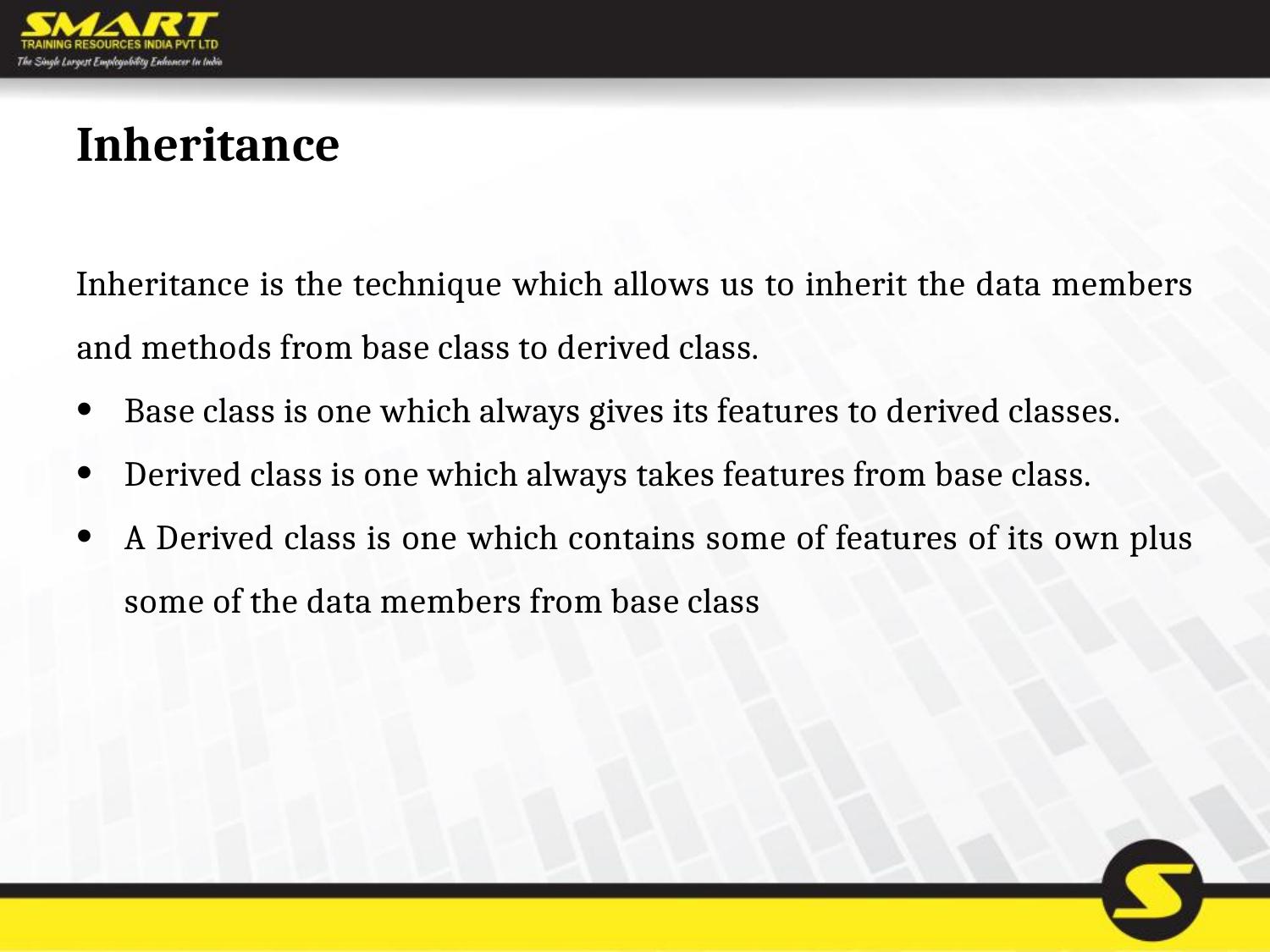

# Inheritance
Inheritance is the technique which allows us to inherit the data members and methods from base class to derived class.
Base class is one which always gives its features to derived classes.
Derived class is one which always takes features from base class.
A Derived class is one which contains some of features of its own plus some of the data members from base class